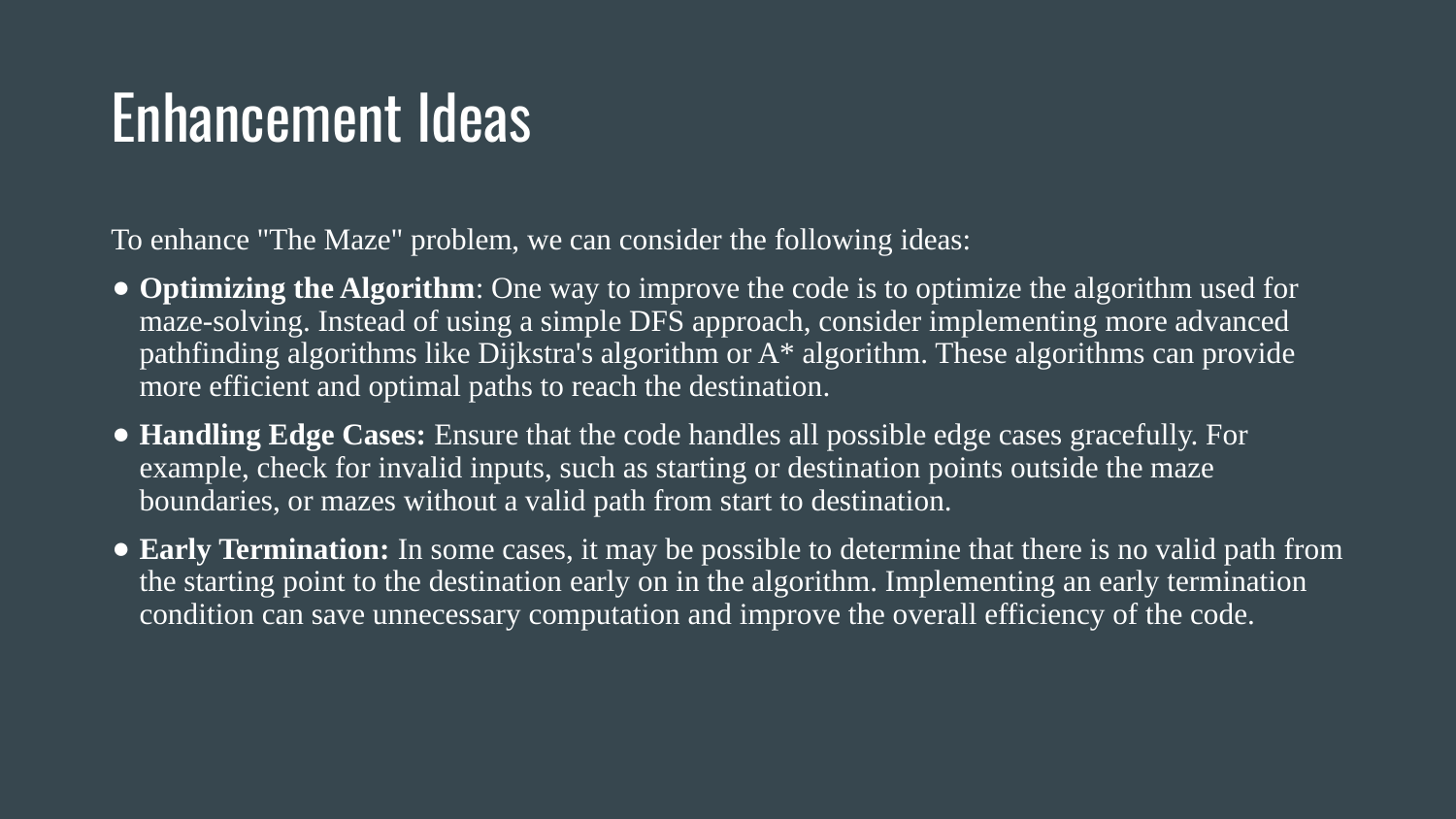

# Enhancement Ideas
To enhance "The Maze" problem, we can consider the following ideas:
Optimizing the Algorithm: One way to improve the code is to optimize the algorithm used for maze-solving. Instead of using a simple DFS approach, consider implementing more advanced pathfinding algorithms like Dijkstra's algorithm or A* algorithm. These algorithms can provide more efficient and optimal paths to reach the destination.
Handling Edge Cases: Ensure that the code handles all possible edge cases gracefully. For example, check for invalid inputs, such as starting or destination points outside the maze boundaries, or mazes without a valid path from start to destination.
Early Termination: In some cases, it may be possible to determine that there is no valid path from the starting point to the destination early on in the algorithm. Implementing an early termination condition can save unnecessary computation and improve the overall efficiency of the code.